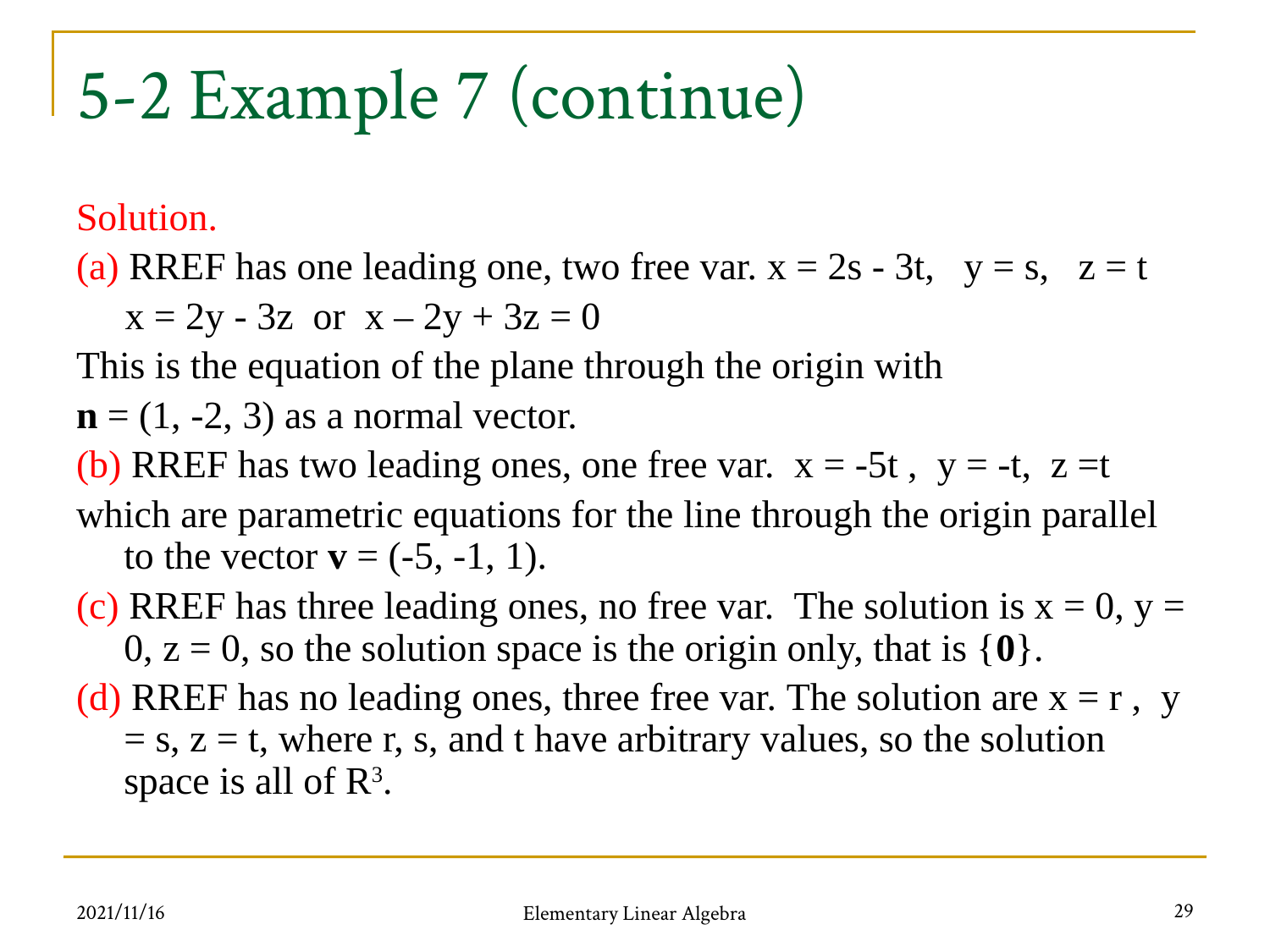

# 5-2 Example 7 (continue)
Solution.
(a) RREF has one leading one, two free var. x = 2s - 3t,   y = s,   z = t
     x = 2y - 3z  or  x – 2y + 3z = 0
This is the equation of the plane through the origin with
n = (1, -2, 3) as a normal vector.
(b) RREF has two leading ones, one free var.  x = -5t ,  y = -t,  z =t
which are parametric equations for the line through the origin parallel to the vector v = (-5, -1, 1).
(c) RREF has three leading ones, no free var.  The solution is x = 0, y = 0, z = 0, so the solution space is the origin only, that is {0}.
(d) RREF has no leading ones, three free var. The solution are x = r ,  y = s, z = t, where r, s, and t have arbitrary values, so the solution space is all of R3.

2021/11/16
29
Elementary Linear Algebra